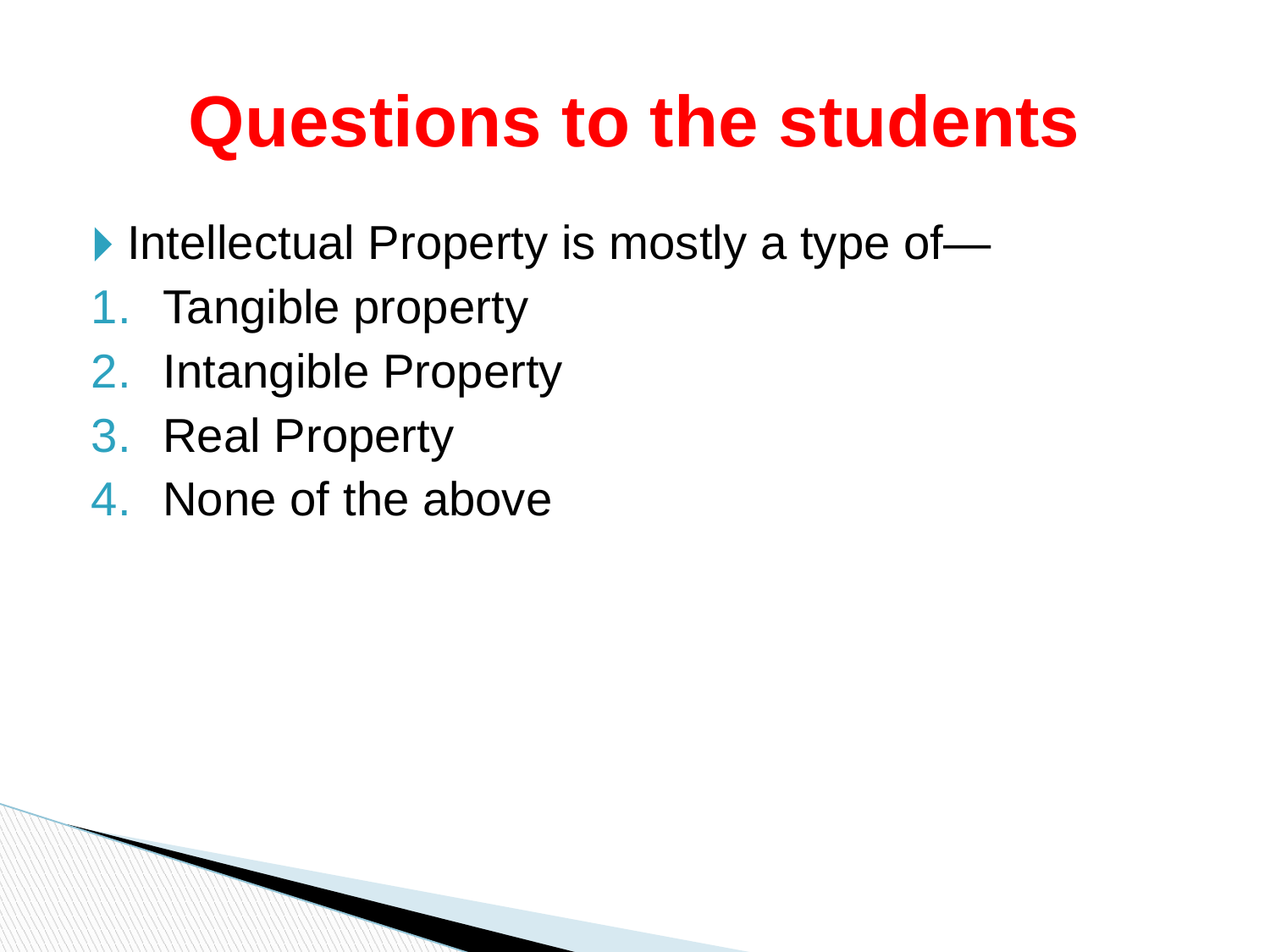

# Questions to the students
Intellectual Property is mostly a type of—
Tangible property
Intangible Property
Real Property
None of the above